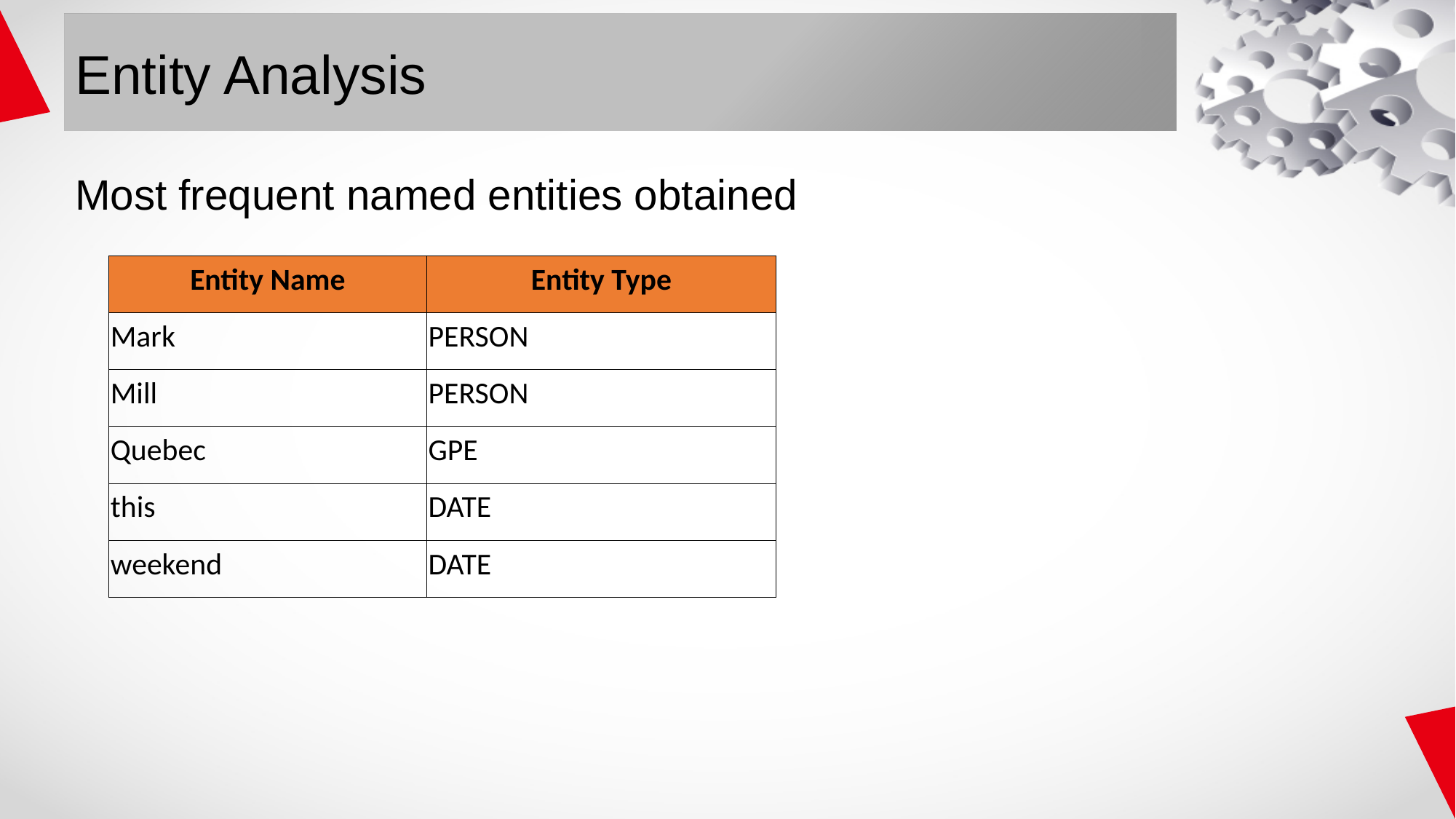

# Entity Analysis
12
Most frequent named entities obtained
| Entity Name | Entity Type |
| --- | --- |
| Mark | PERSON |
| Mill | PERSON |
| Quebec | GPE |
| this | DATE |
| weekend | DATE |